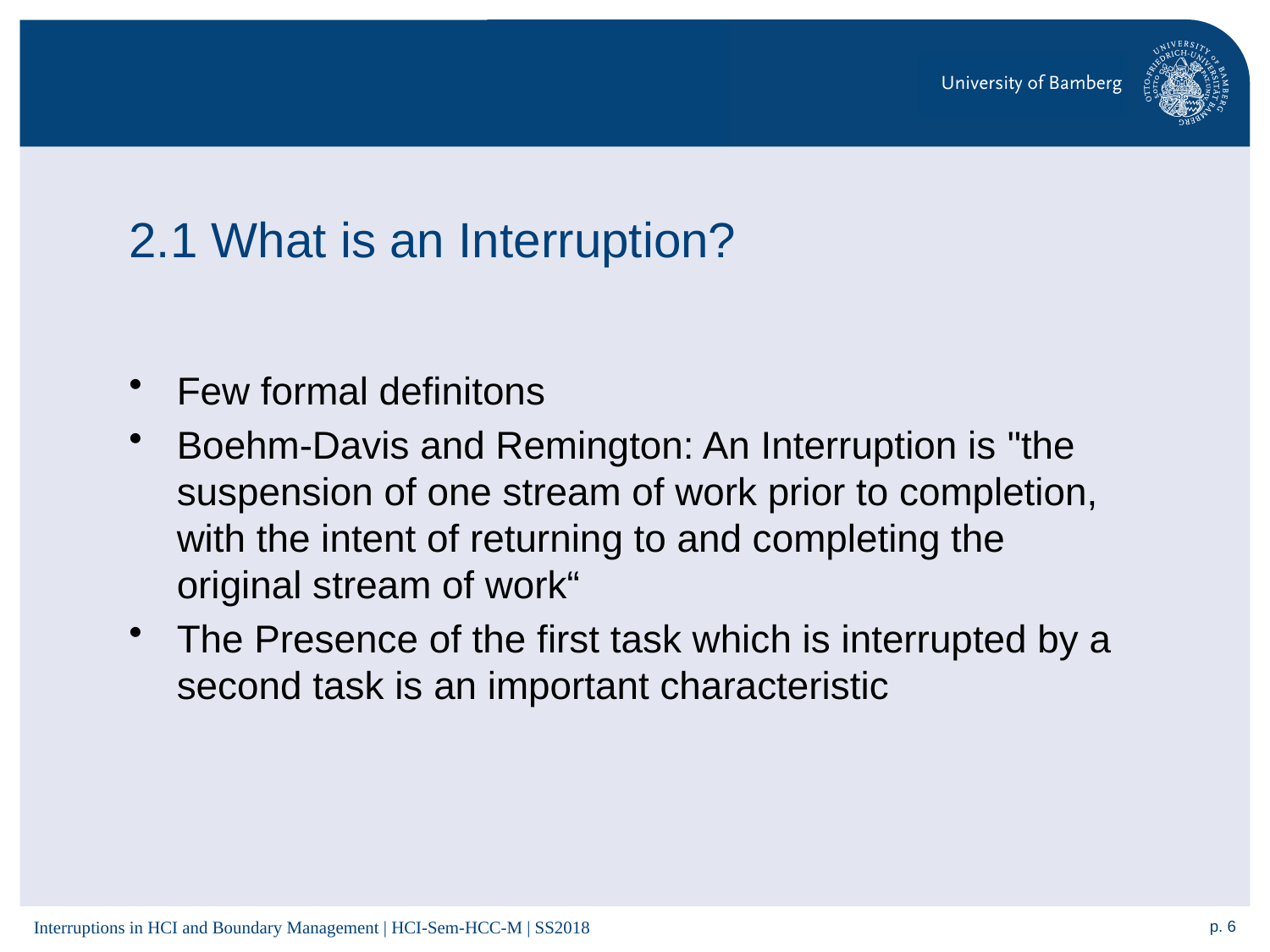

# 2.1 What is an Interruption?
Few formal definitons
Boehm-Davis and Remington: An Interruption is "the suspension of one stream of work prior to completion, with the intent of returning to and completing the original stream of work“
The Presence of the first task which is interrupted by a second task is an important characteristic